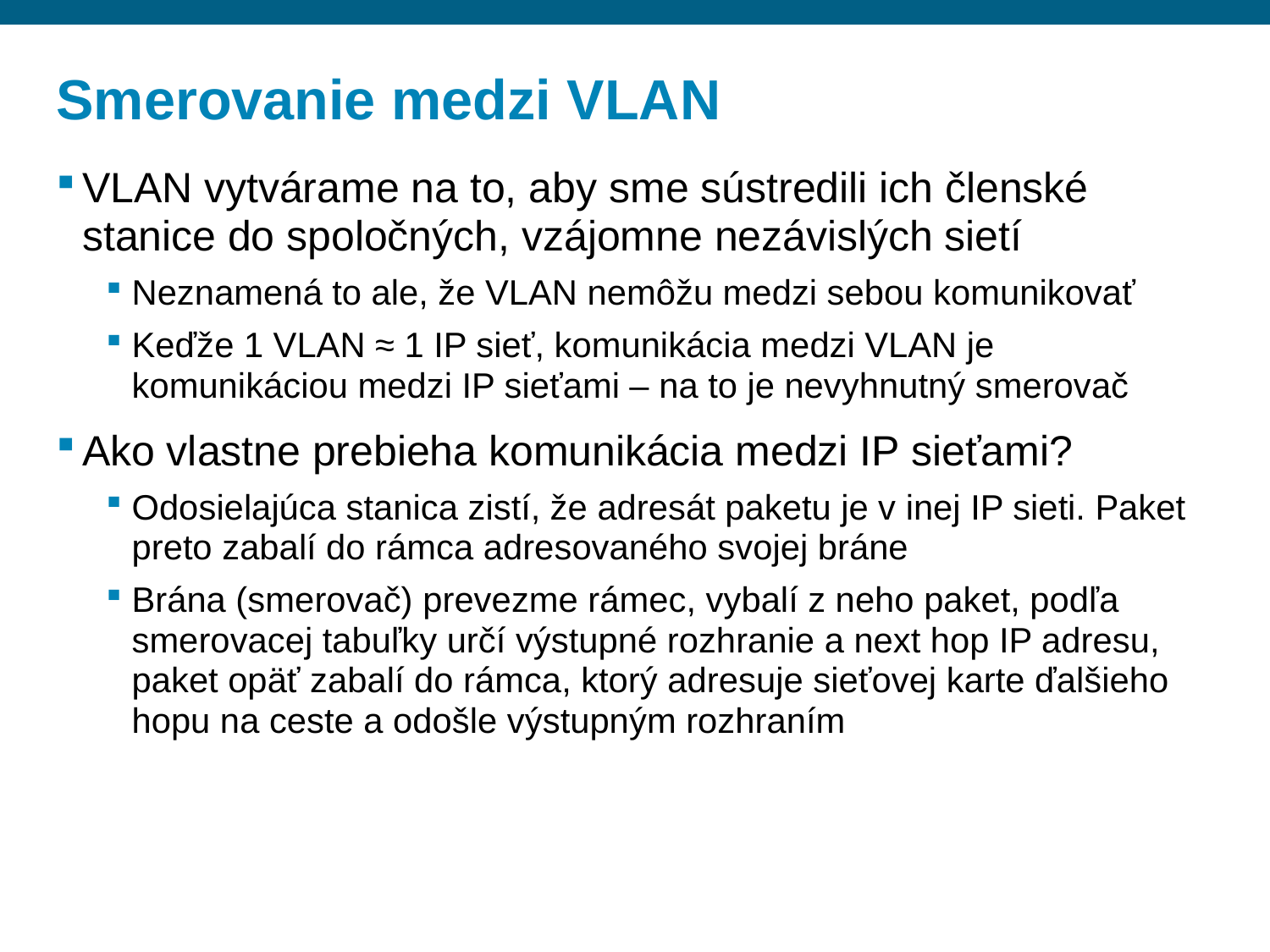

# Smerovanie medzi VLAN
VLAN vytvárame na to, aby sme sústredili ich členské stanice do spoločných, vzájomne nezávislých sietí
Neznamená to ale, že VLAN nemôžu medzi sebou komunikovať
Keďže 1 VLAN ≈ 1 IP sieť, komunikácia medzi VLAN je komunikáciou medzi IP sieťami – na to je nevyhnutný smerovač
Ako vlastne prebieha komunikácia medzi IP sieťami?
Odosielajúca stanica zistí, že adresát paketu je v inej IP sieti. Paket preto zabalí do rámca adresovaného svojej bráne
Brána (smerovač) prevezme rámec, vybalí z neho paket, podľa smerovacej tabuľky určí výstupné rozhranie a next hop IP adresu, paket opäť zabalí do rámca, ktorý adresuje sieťovej karte ďalšieho hopu na ceste a odošle výstupným rozhraním